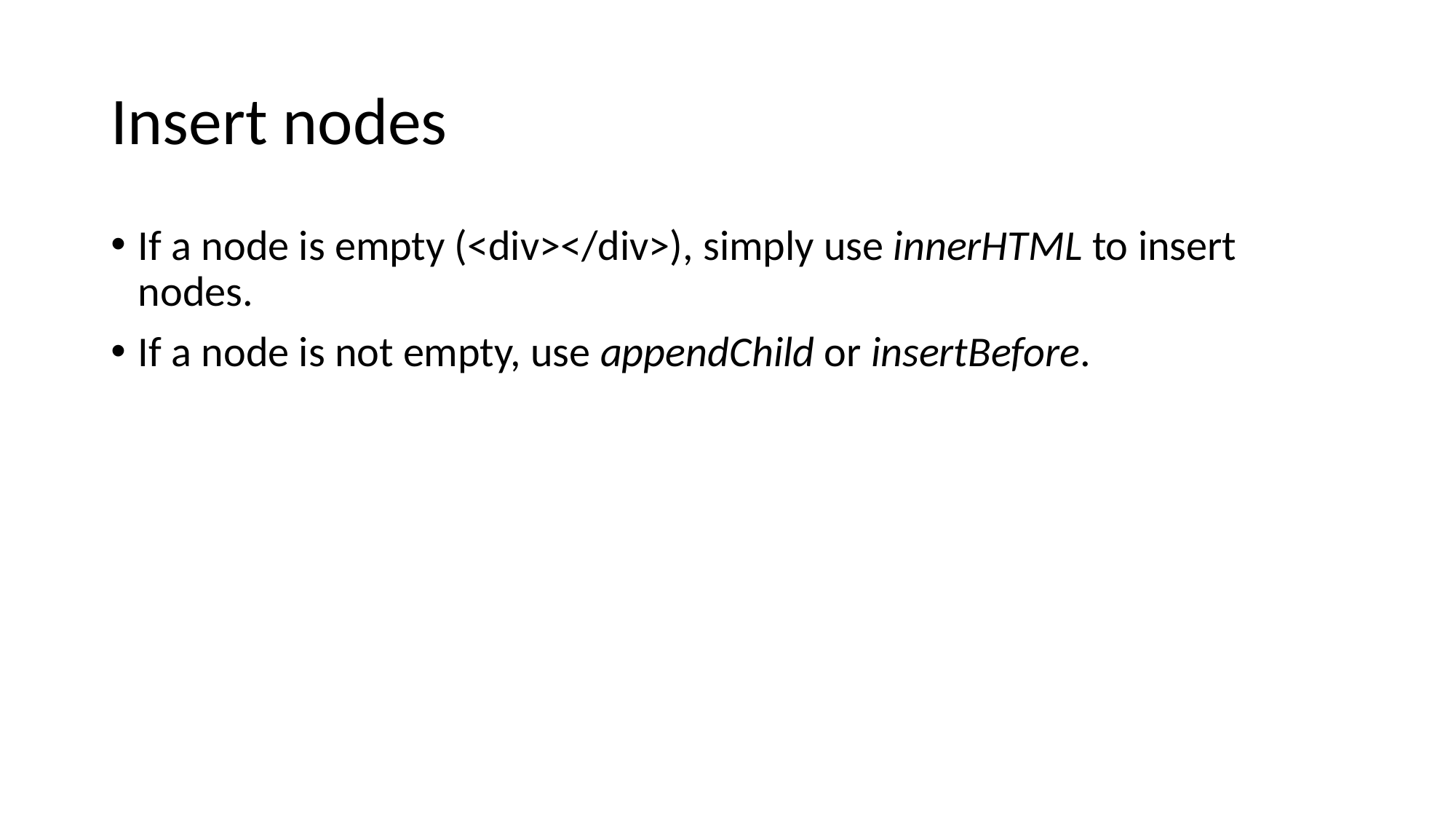

# Insert nodes
If a node is empty (<div></div>), simply use innerHTML to insert nodes.
If a node is not empty, use appendChild or insertBefore.